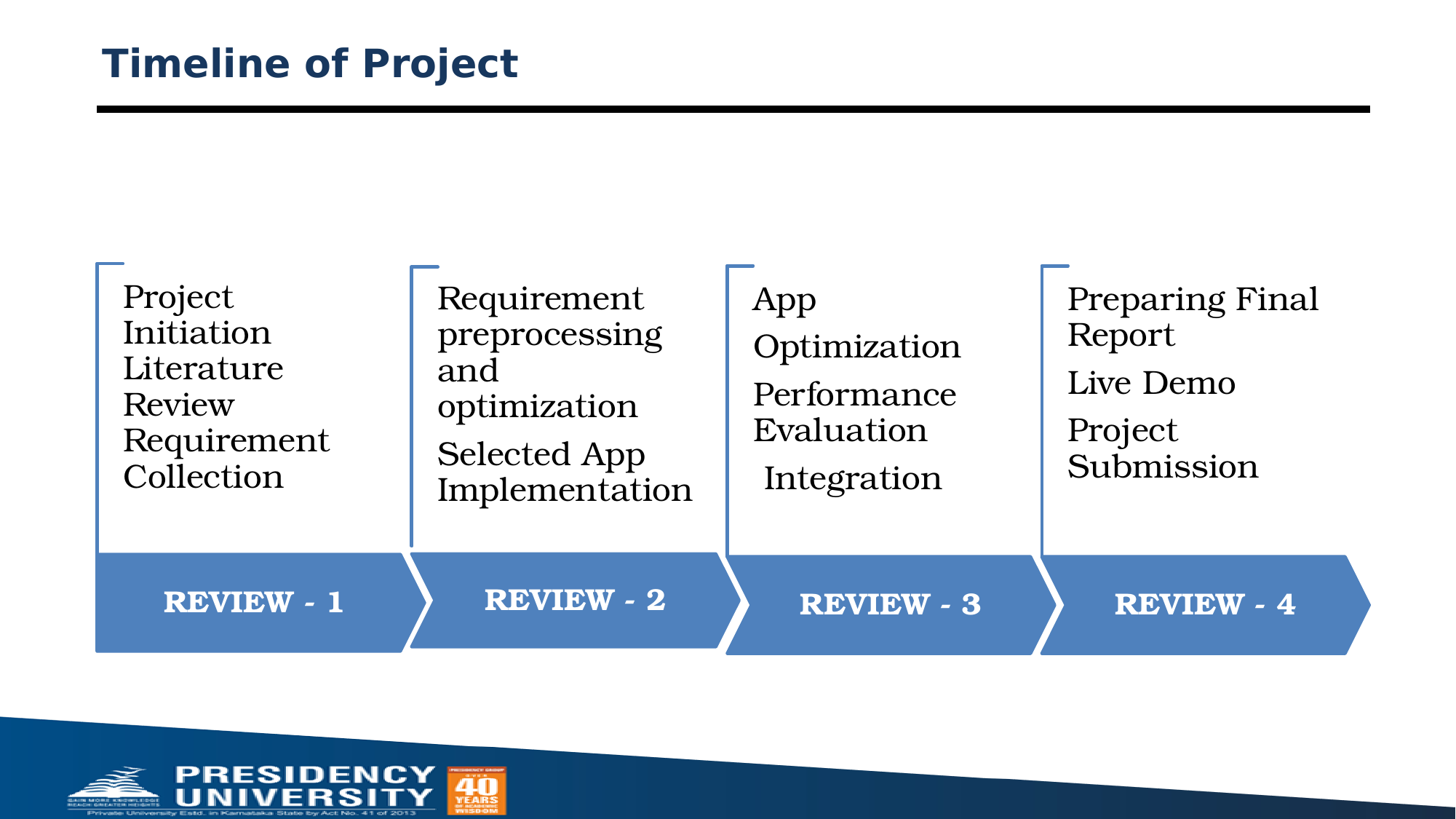

# Timeline of Project

Project Initiation
Literature Review
Requirement Collection

Requirement preprocessing and optimization
Selected App Implementation

App
Optimization
Performance Evaluation
 Integration

Preparing Final Report
Live Demo
Project Submission

REVIEW - 2

REVIEW - 1

REVIEW - 3

REVIEW - 4